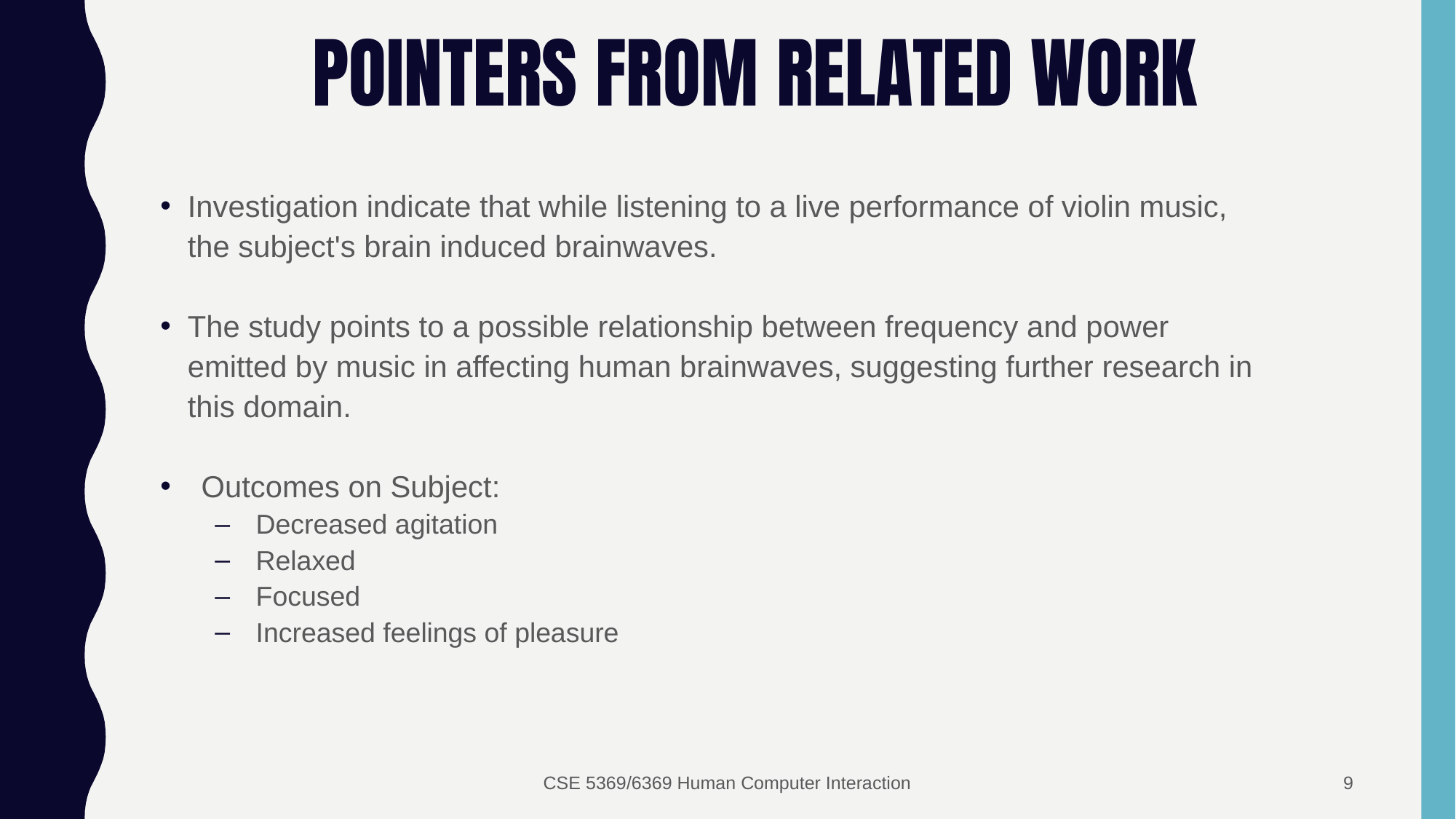

# POINTERS FROM RELATED WORK
Investigation indicate that while listening to a live performance of violin music, the subject's brain induced brainwaves.

The study points to a possible relationship between frequency and power emitted by music in affecting human brainwaves, suggesting further research in this domain.

Outcomes on Subject:
Decreased agitation
Relaxed
Focused
Increased feelings of pleasure

CSE 5369/6369 Human Computer Interaction
9